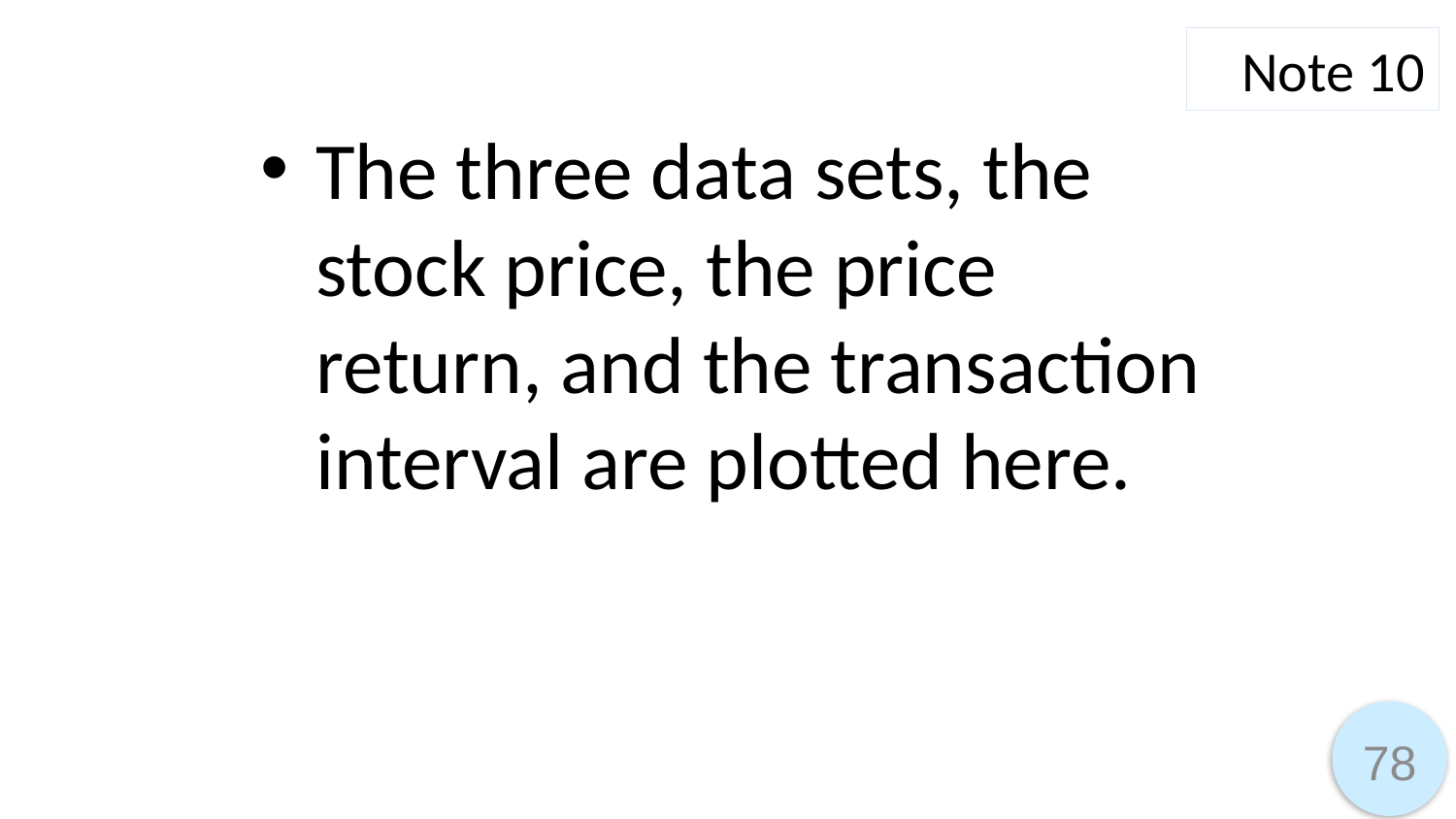

Note 10
The three data sets, the stock price, the price return, and the transaction interval are plotted here.
78